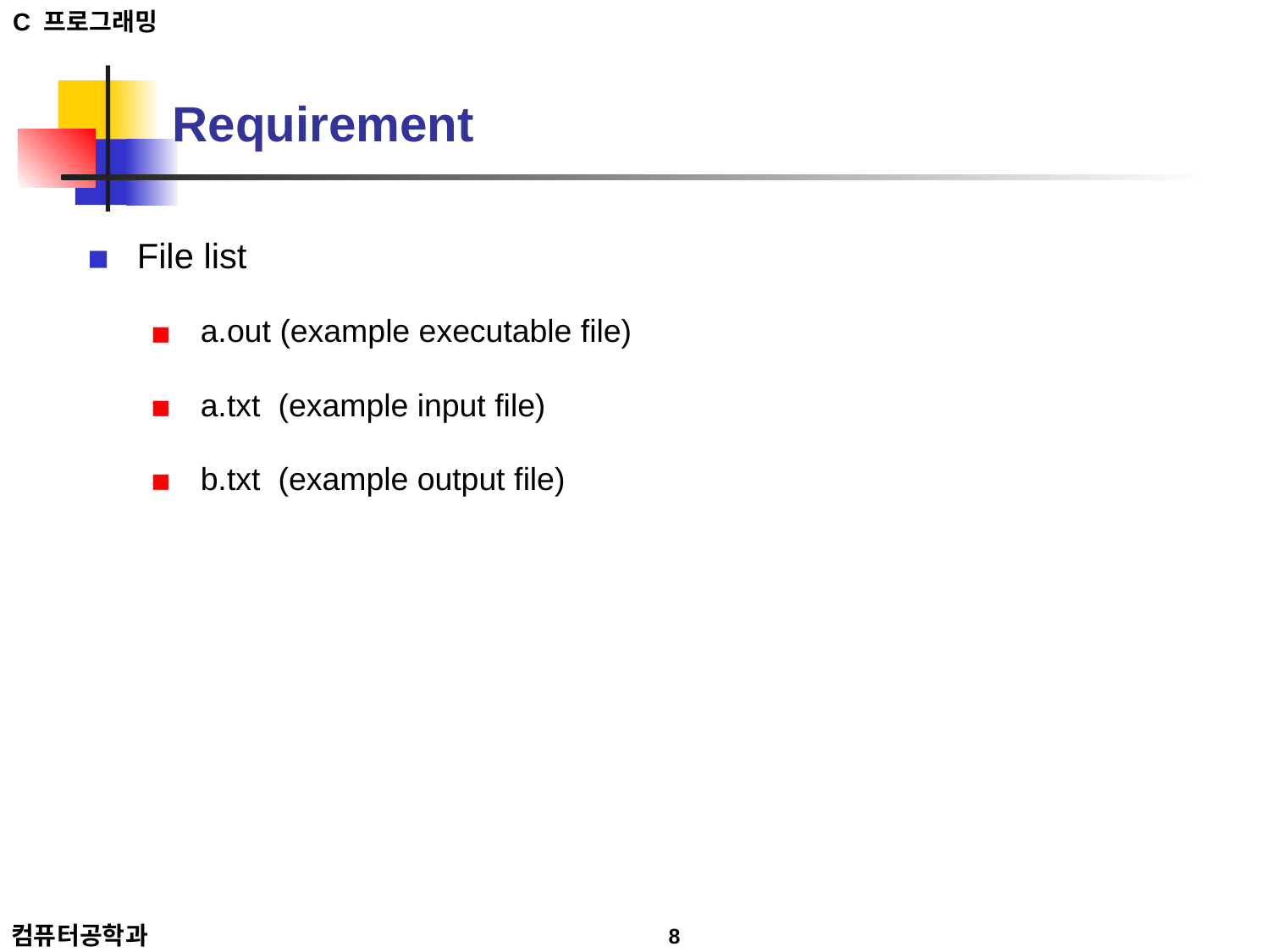

# Requirement
File list
a.out (example executable file)
a.txt  (example input file)
b.txt  (example output file)

 8